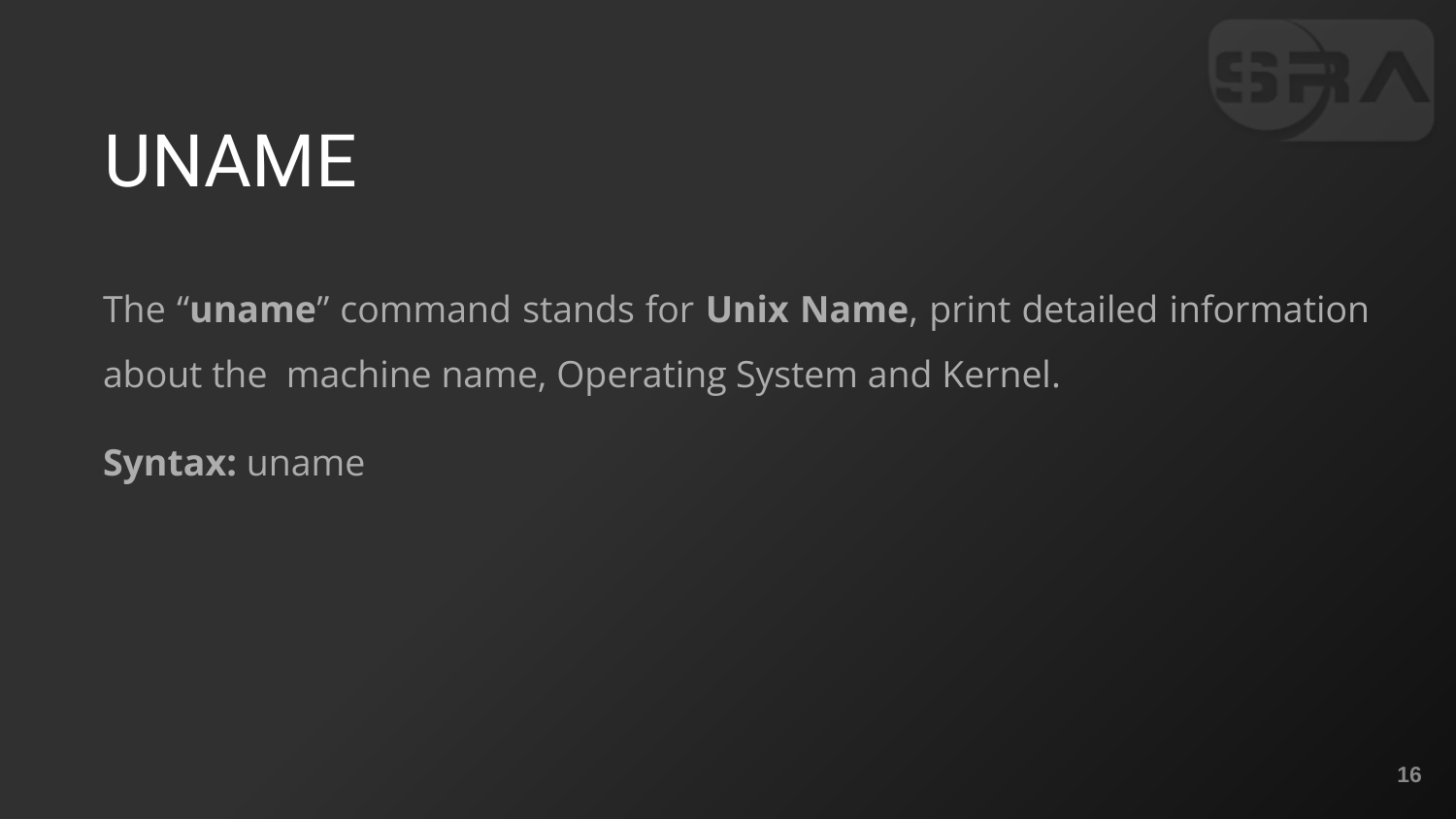

# UNAME
The “uname” command stands for Unix Name, print detailed information about the  machine name, Operating System and Kernel.

Syntax: uname
16